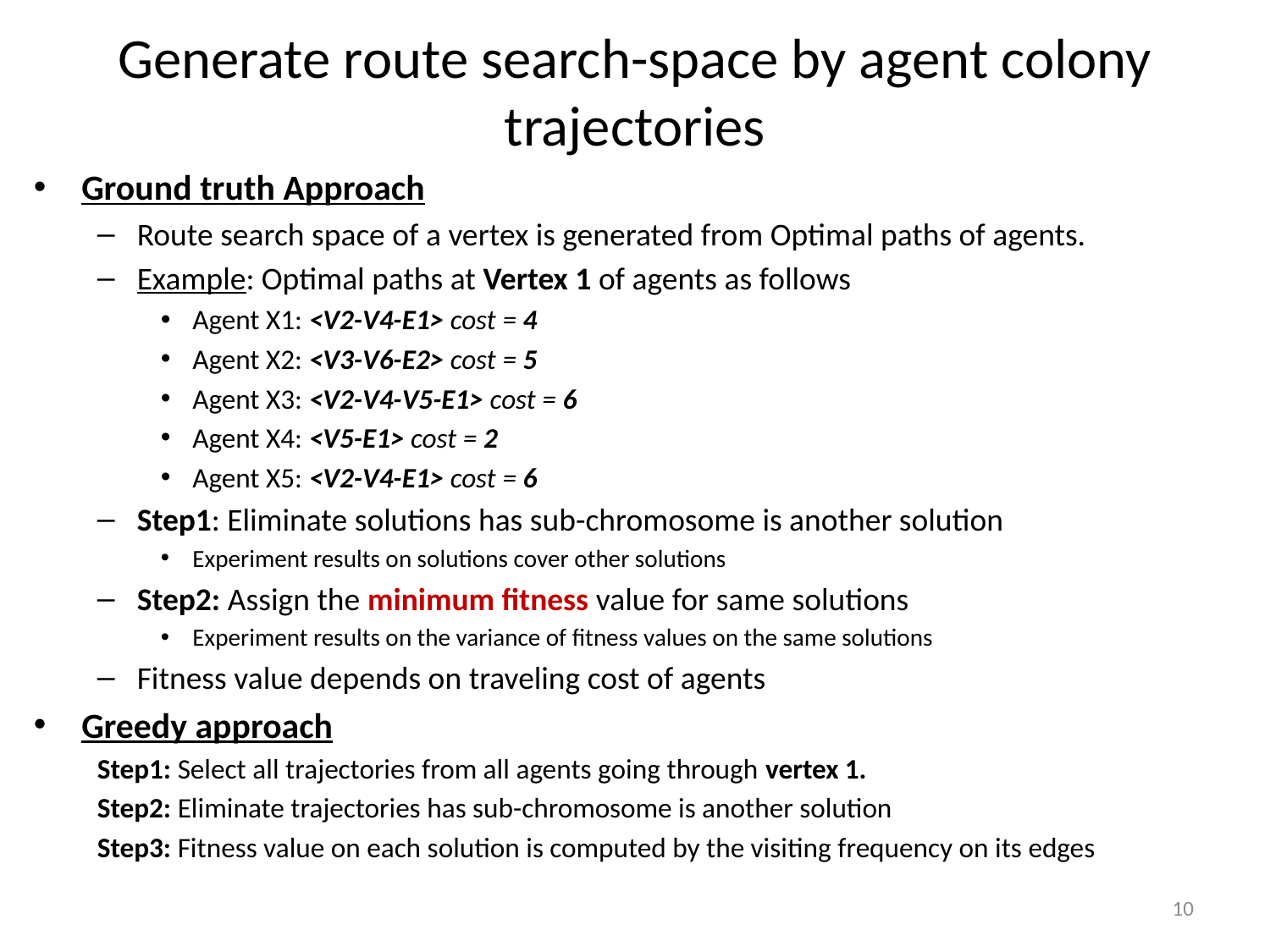

# Generate route search-space by agent colony trajectories
Ground truth Approach
Route search space of a vertex is generated from Optimal paths of agents.
Example: Optimal paths at Vertex 1 of agents as follows
Agent X1: <V2-V4-E1> cost = 4
Agent X2: <V3-V6-E2> cost = 5
Agent X3: <V2-V4-V5-E1> cost = 6
Agent X4: <V5-E1> cost = 2
Agent X5: <V2-V4-E1> cost = 6
Step1: Eliminate solutions has sub-chromosome is another solution
Experiment results on solutions cover other solutions
Step2: Assign the minimum fitness value for same solutions
Experiment results on the variance of fitness values on the same solutions
Fitness value depends on traveling cost of agents
Greedy approach
Step1: Select all trajectories from all agents going through vertex 1.
Step2: Eliminate trajectories has sub-chromosome is another solution
Step3: Fitness value on each solution is computed by the visiting frequency on its edges

10